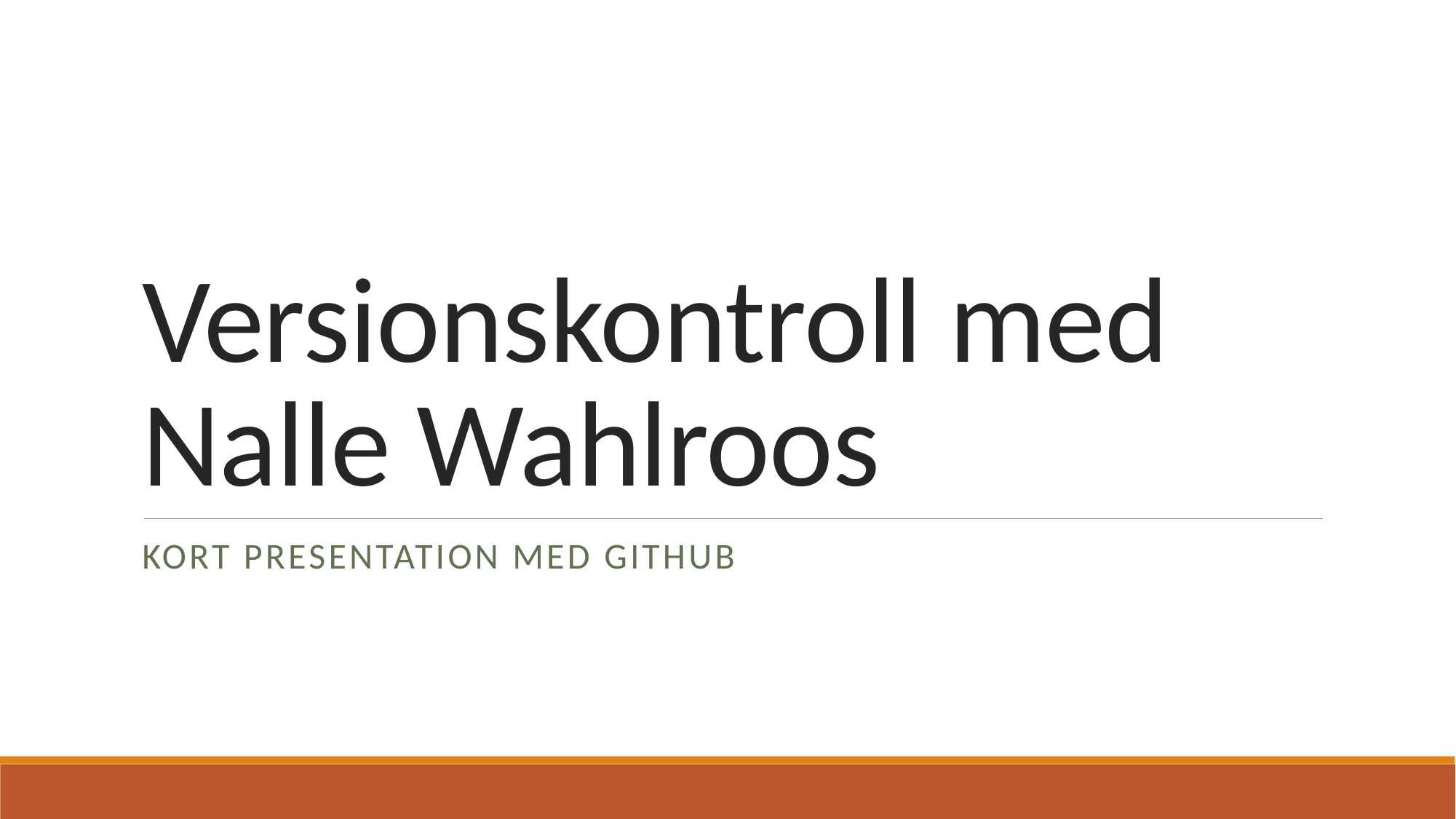

# Versionskontroll med Nalle Wahlroos
Kort presentation med Github